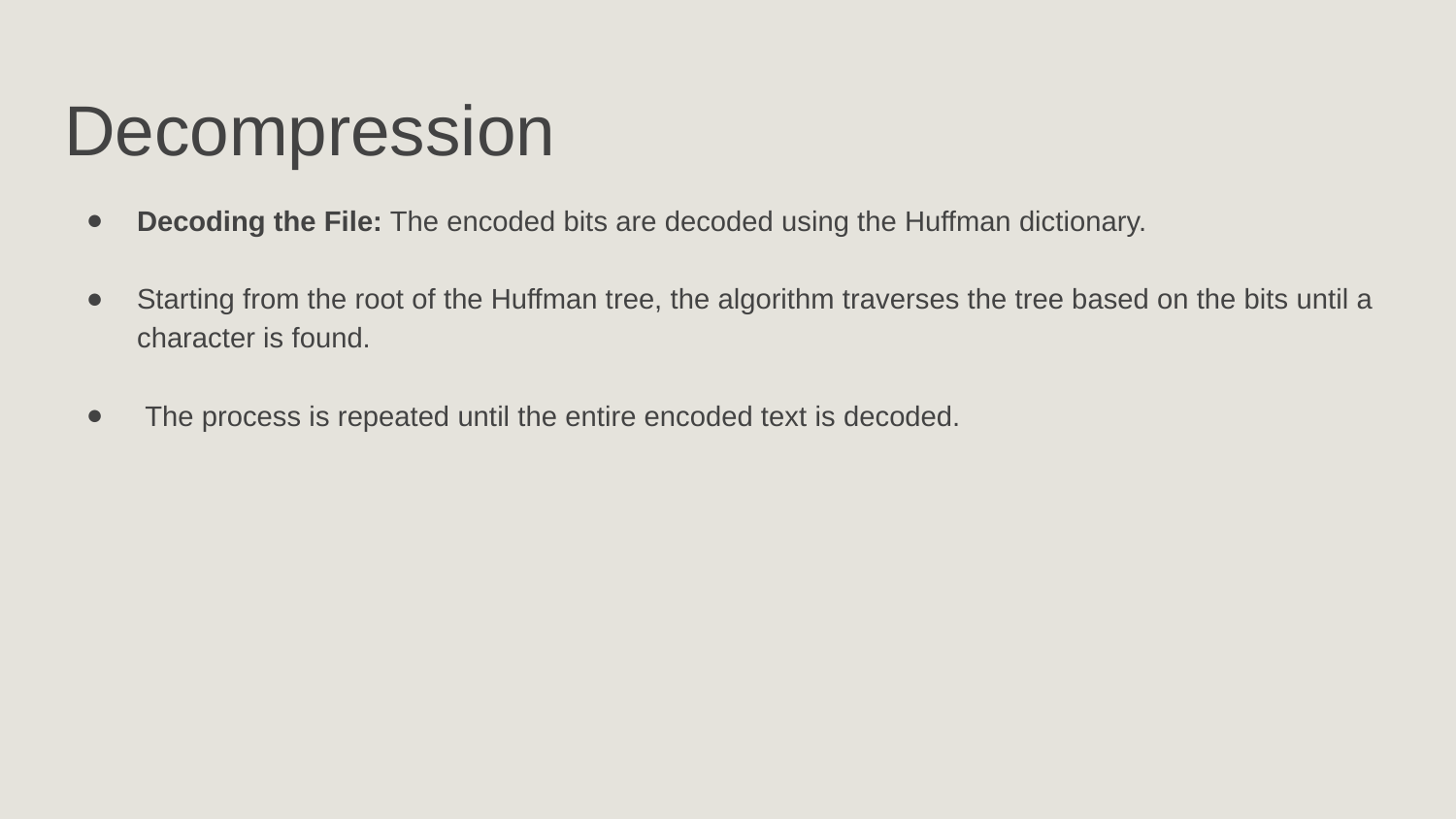

# Decompression
Decoding the File: The encoded bits are decoded using the Huffman dictionary.

Starting from the root of the Huffman tree, the algorithm traverses the tree based on the bits until a character is found.

 The process is repeated until the entire encoded text is decoded.